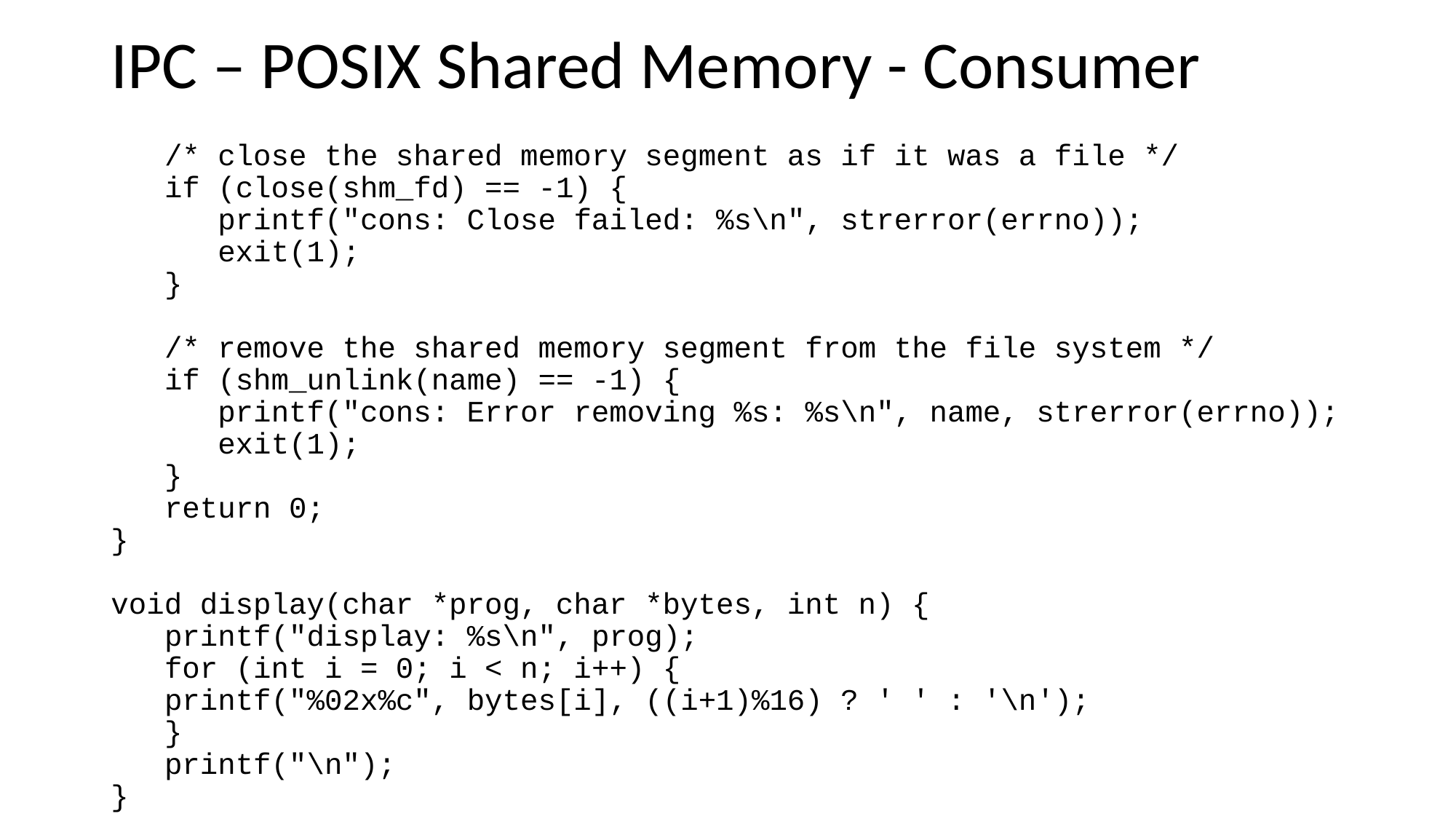

# IPC – POSIX Shared Memory - Consumer
   /* close the shared memory segment as if it was a file */
   if (close(shm_fd) == -1) {
      printf("cons: Close failed: %s\n", strerror(errno));
      exit(1);
   }

   /* remove the shared memory segment from the file system */
   if (shm_unlink(name) == -1) {
      printf("cons: Error removing %s: %s\n", name, strerror(errno));
      exit(1);
   }
   return 0;
}

void display(char *prog, char *bytes, int n) {
   printf("display: %s\n", prog);
   for (int i = 0; i < n; i++) {
   printf("%02x%c", bytes[i], ((i+1)%16) ? ' ' : '\n');
   }
   printf("\n");
}